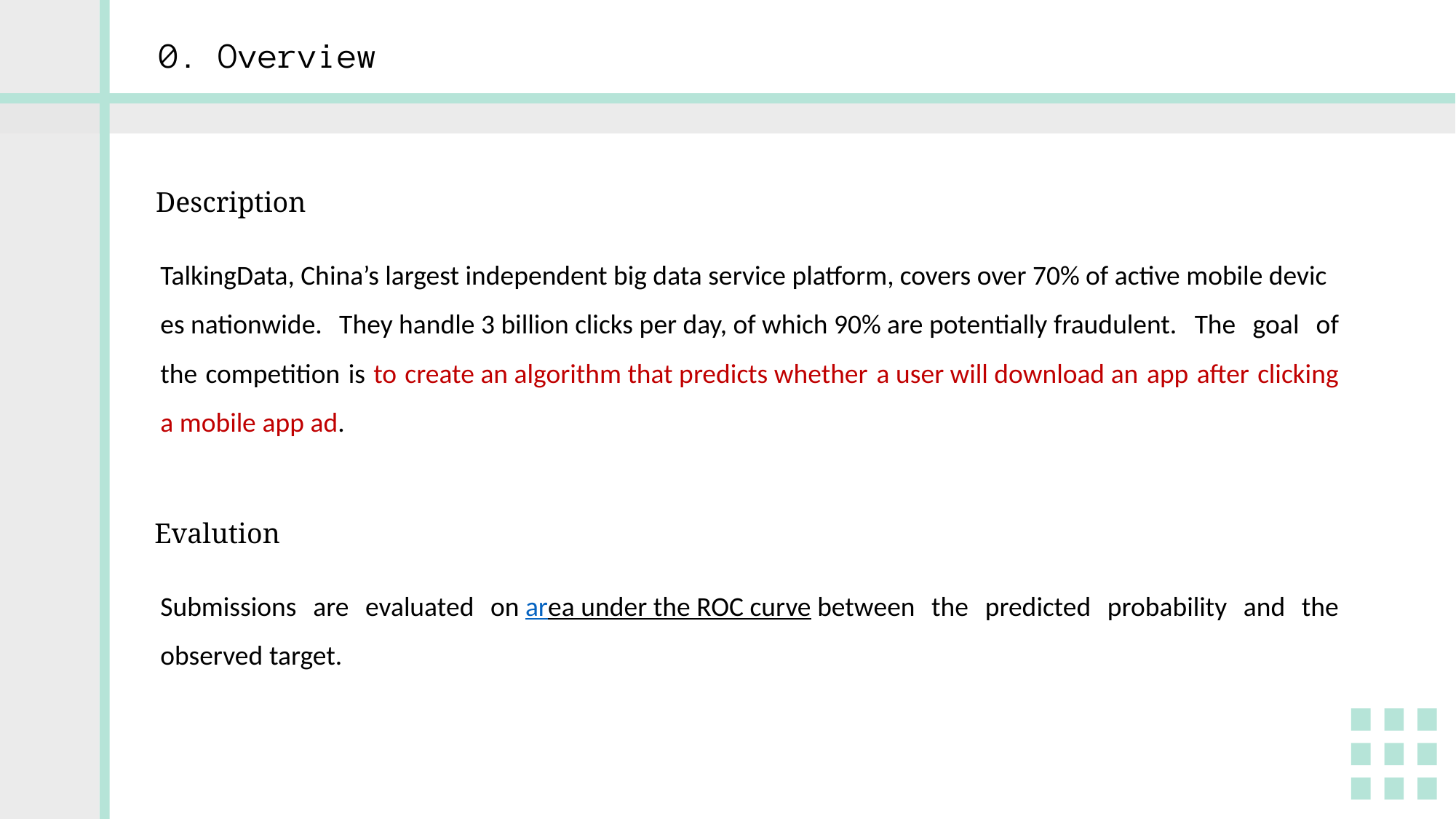

0. Overview

Description
TalkingData, China’s largest independent big data service platform, covers over 70% of active mobile devices nationwide. They handle 3 billion clicks per day, of which 90% are potentially fraudulent. The goal of the competition is to create an algorithm that predicts whether a user will download an app after clicking a mobile app ad.

Evalution
Submissions are evaluated on area under the ROC curve between the predicted probability and the observed target.